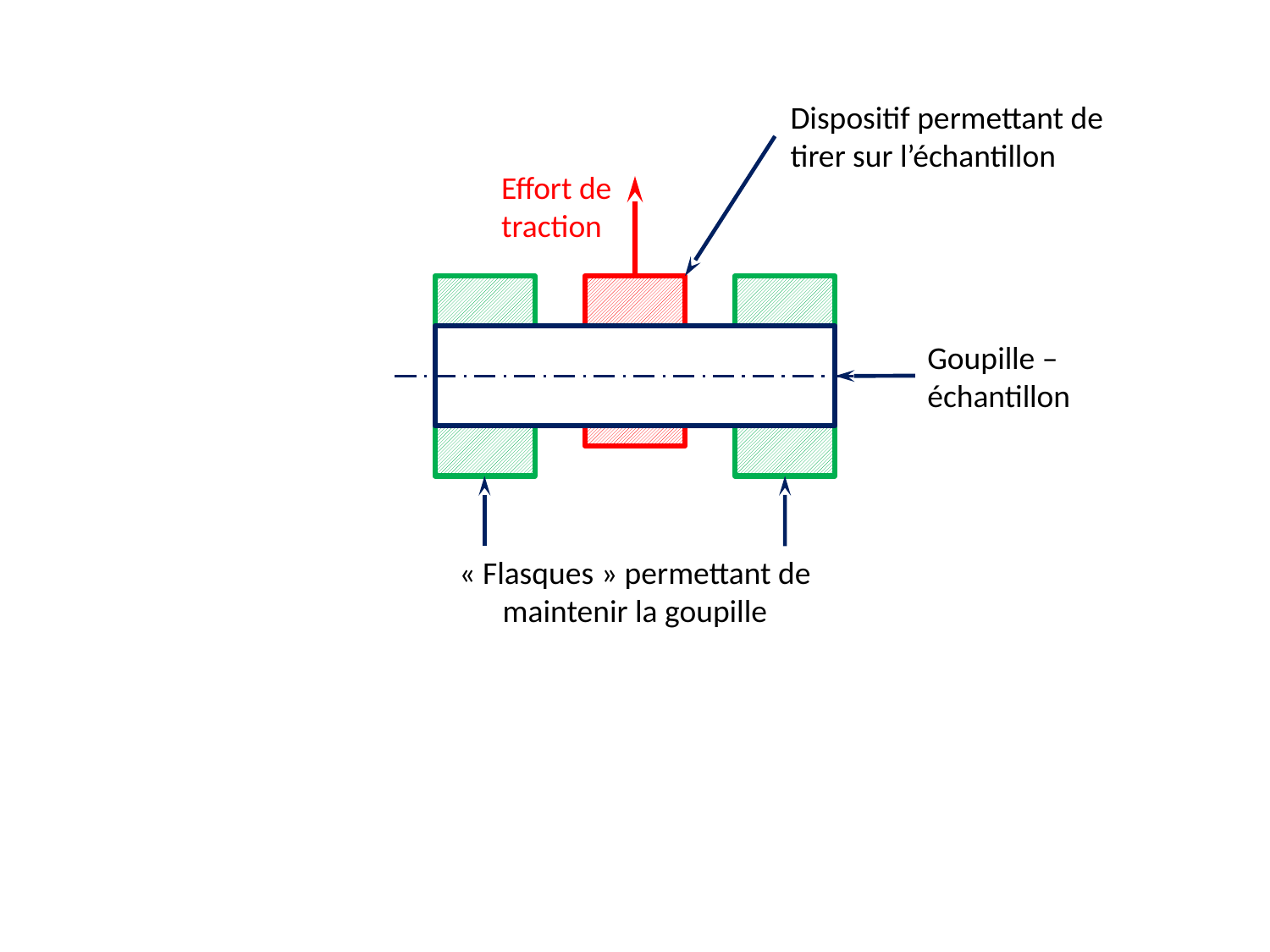

Dispositif permettant de tirer sur l’échantillon
Effort de traction

Goupille – échantillon
« Flasques » permettant de maintenir la goupille